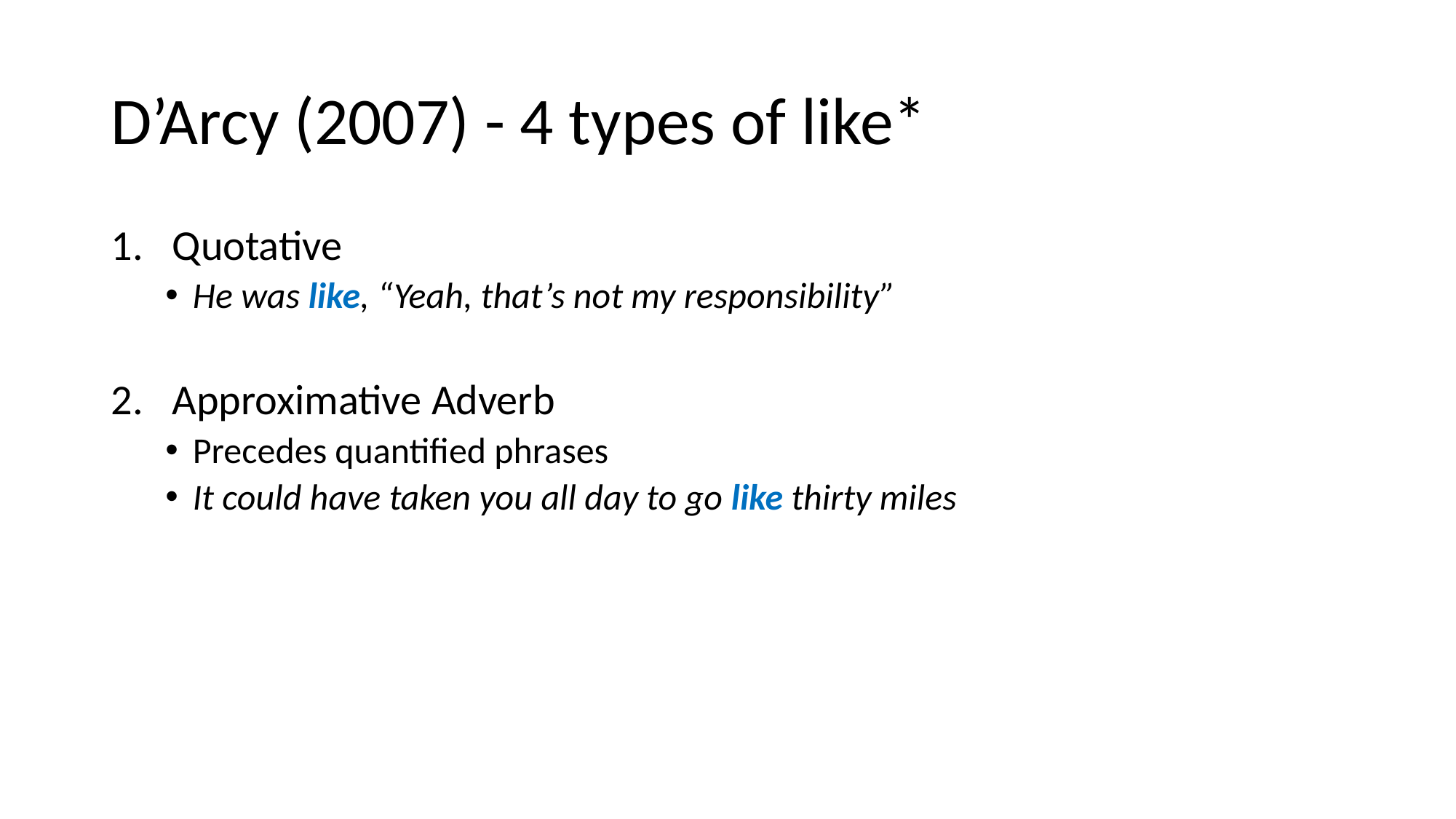

# D’Arcy (2007) - 4 types of like*
Quotative
He was like, “Yeah, that’s not my responsibility”

Approximative Adverb
Precedes quantified phrases
It could have taken you all day to go like thirty miles